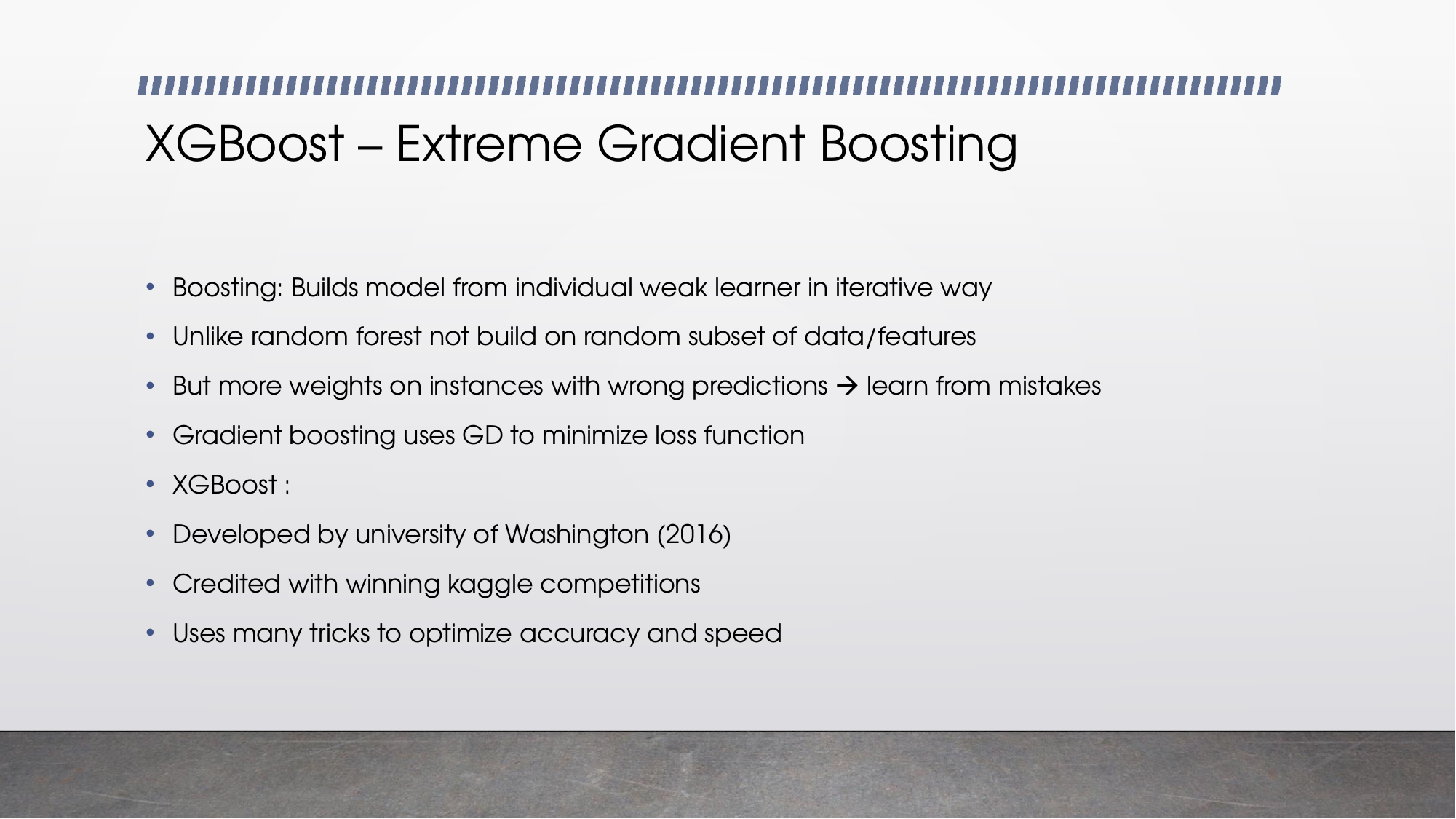

# XGBoost – Extreme Gradient Boosting
Boosting: Builds model from individual weak learner in iterative way
Unlike random forest not build on random subset of data/features
But more weights on instances with wrong predictions 🡪 learn from mistakes
Gradient boosting uses GD to minimize loss function
XGBoost :
Developed by university of Washington (2016)
Credited with winning kaggle competitions
Uses many tricks to optimize accuracy and speed